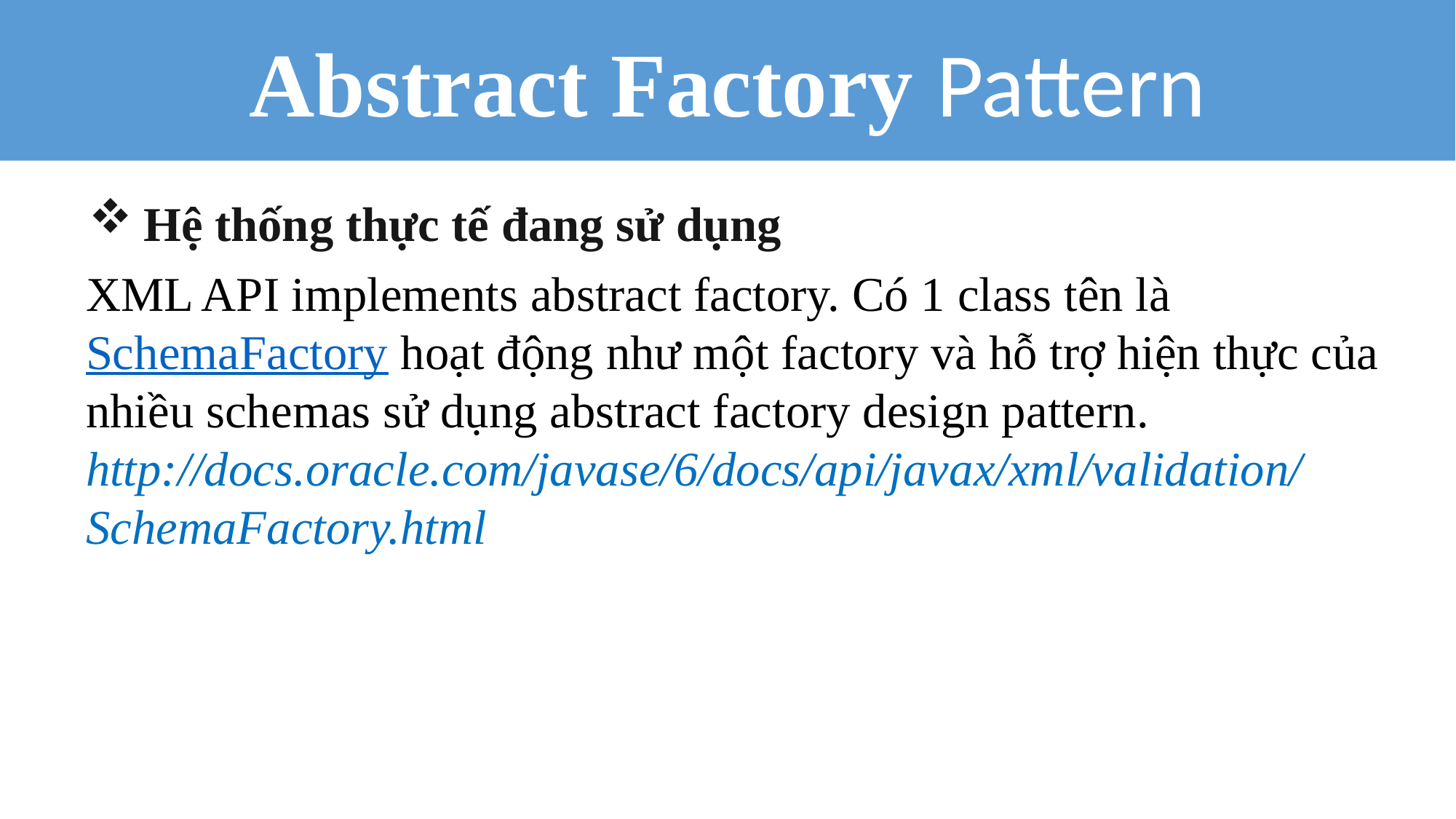

Abstract Factory Pattern
Hệ thống thực tế đang sử dụng
XML API implements abstract factory. Có 1 class tên là SchemaFactory hoạt động như một factory và hỗ trợ hiện thực của nhiều schemas sử dụng abstract factory design pattern.
http://docs.oracle.com/javase/6/docs/api/javax/xml/validation/SchemaFactory.html